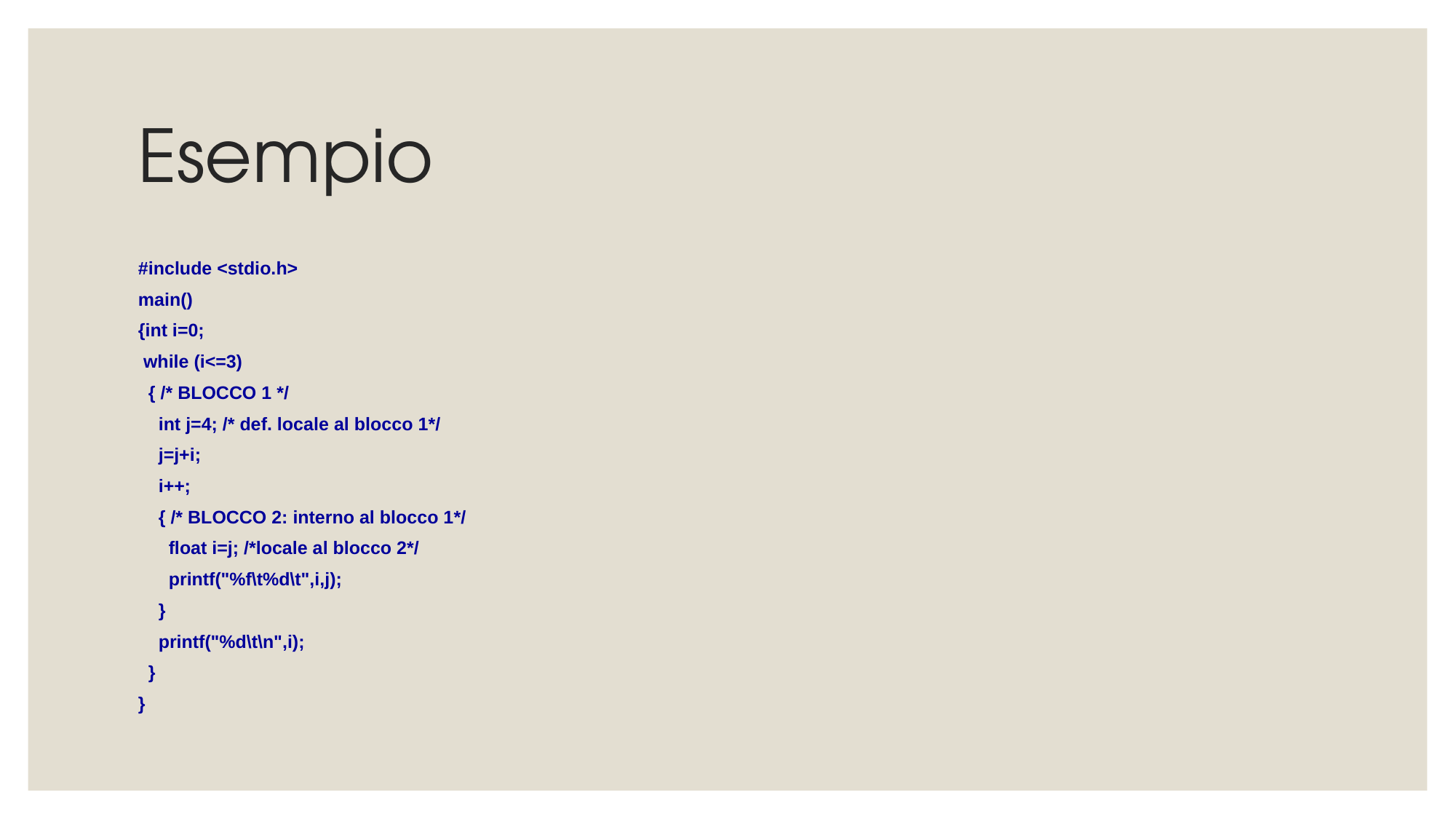

# Esempio
#include <stdio.h>
main()
{int i=0;
 while (i<=3)
  { /* BLOCCO 1 */
    int j=4; /* def. locale al blocco 1*/
    j=j+i;
    i++;
    { /* BLOCCO 2: interno al blocco 1*/
      float i=j; /*locale al blocco 2*/
      printf("%f\t%d\t",i,j);
    }
    printf("%d\t\n",i);
  }
}